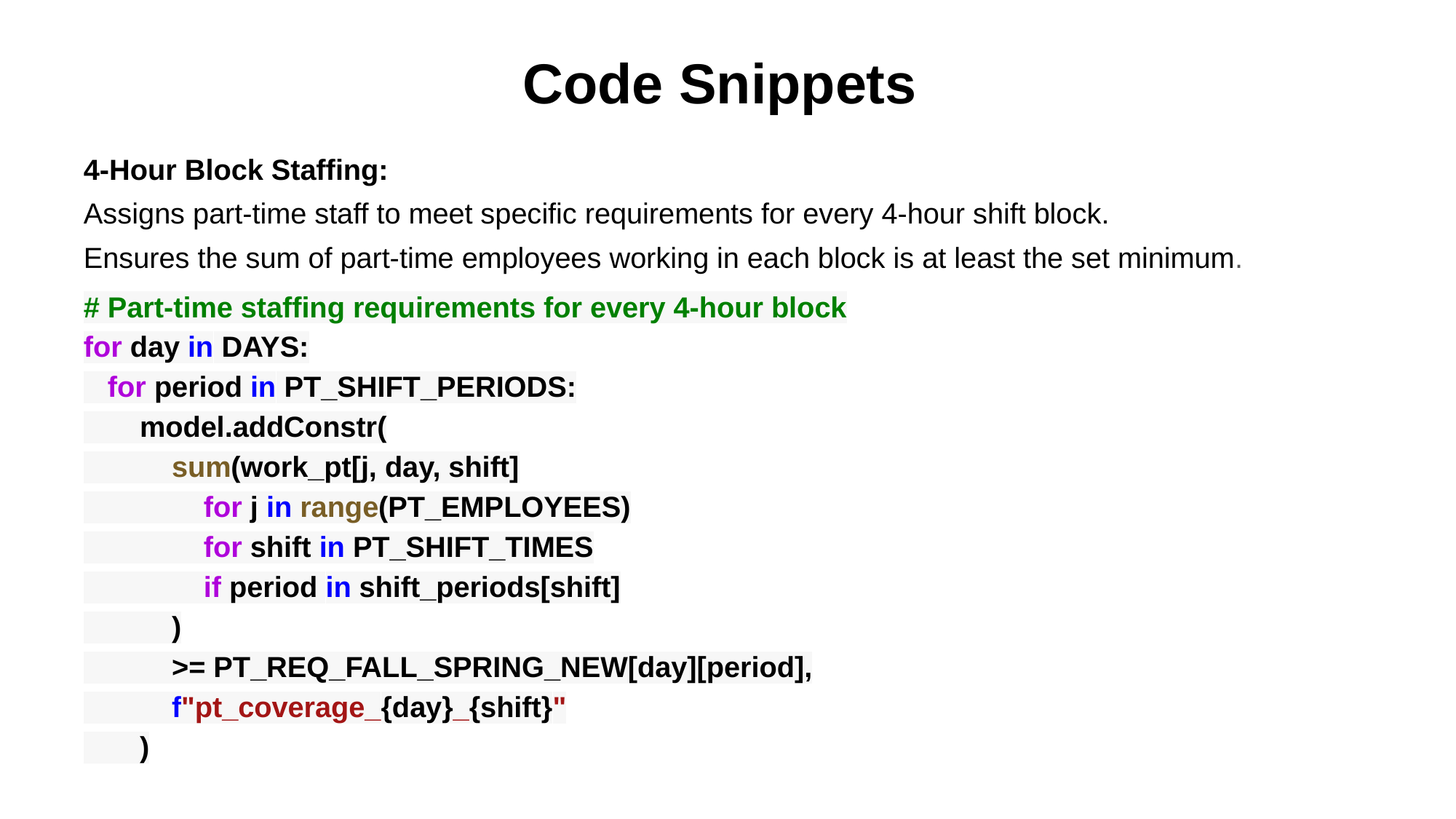

# Code Snippets

4-Hour Block Staffing:
Assigns part-time staff to meet specific requirements for every 4-hour shift block.
Ensures the sum of part-time employees working in each block is at least the set minimum.
# Part-time staffing requirements for every 4-hour block
for day in DAYS:
   for period in PT_SHIFT_PERIODS:
       model.addConstr(
           sum(work_pt[j, day, shift]
               for j in range(PT_EMPLOYEES)
               for shift in PT_SHIFT_TIMES
               if period in shift_periods[shift]
           )
           >= PT_REQ_FALL_SPRING_NEW[day][period],
           f"pt_coverage_{day}_{shift}"
       )